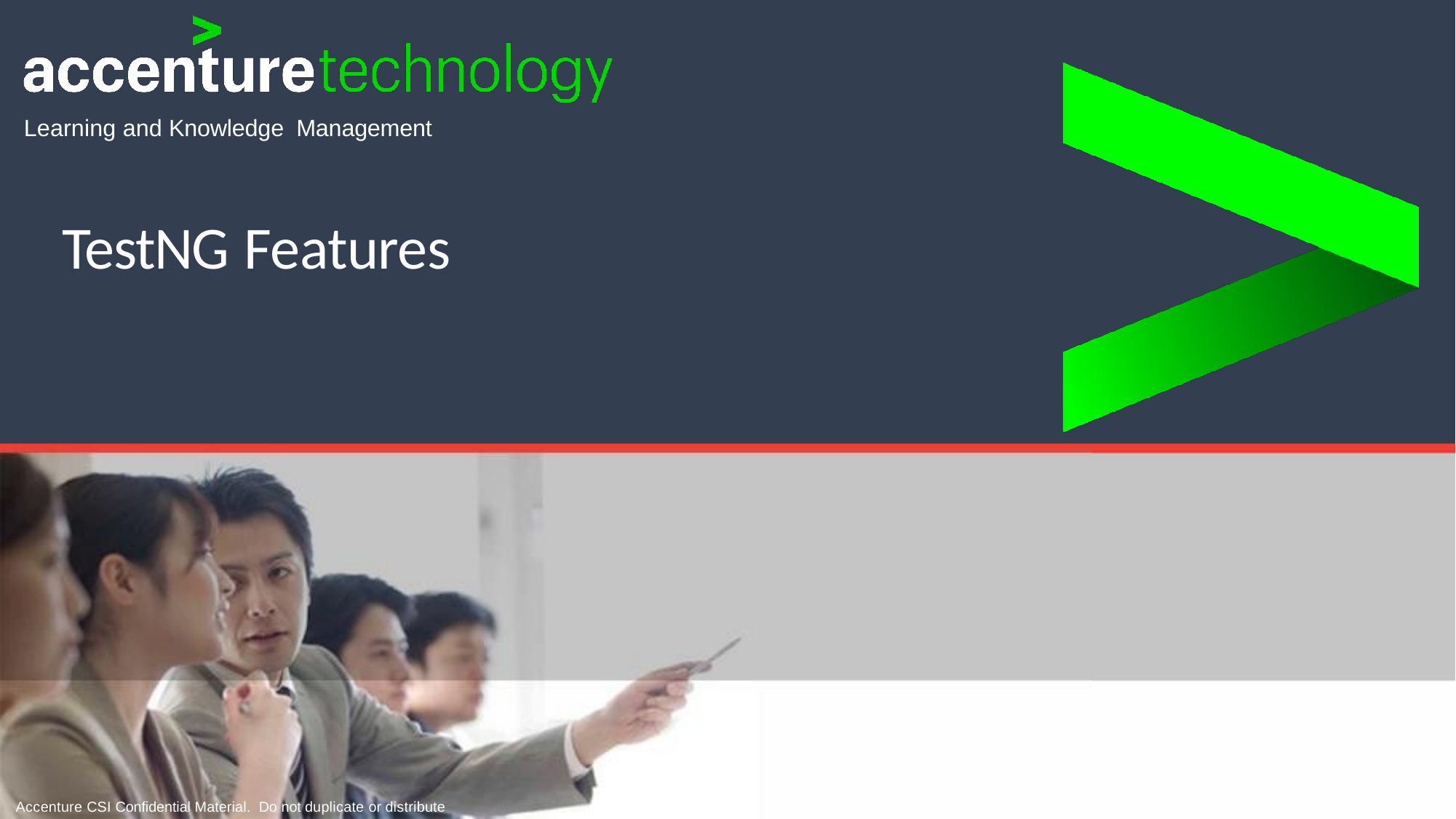

Learning and Knowledge Management
TestNG Features
Accenture CSI Confidential Material. Do not duplicate or distribute